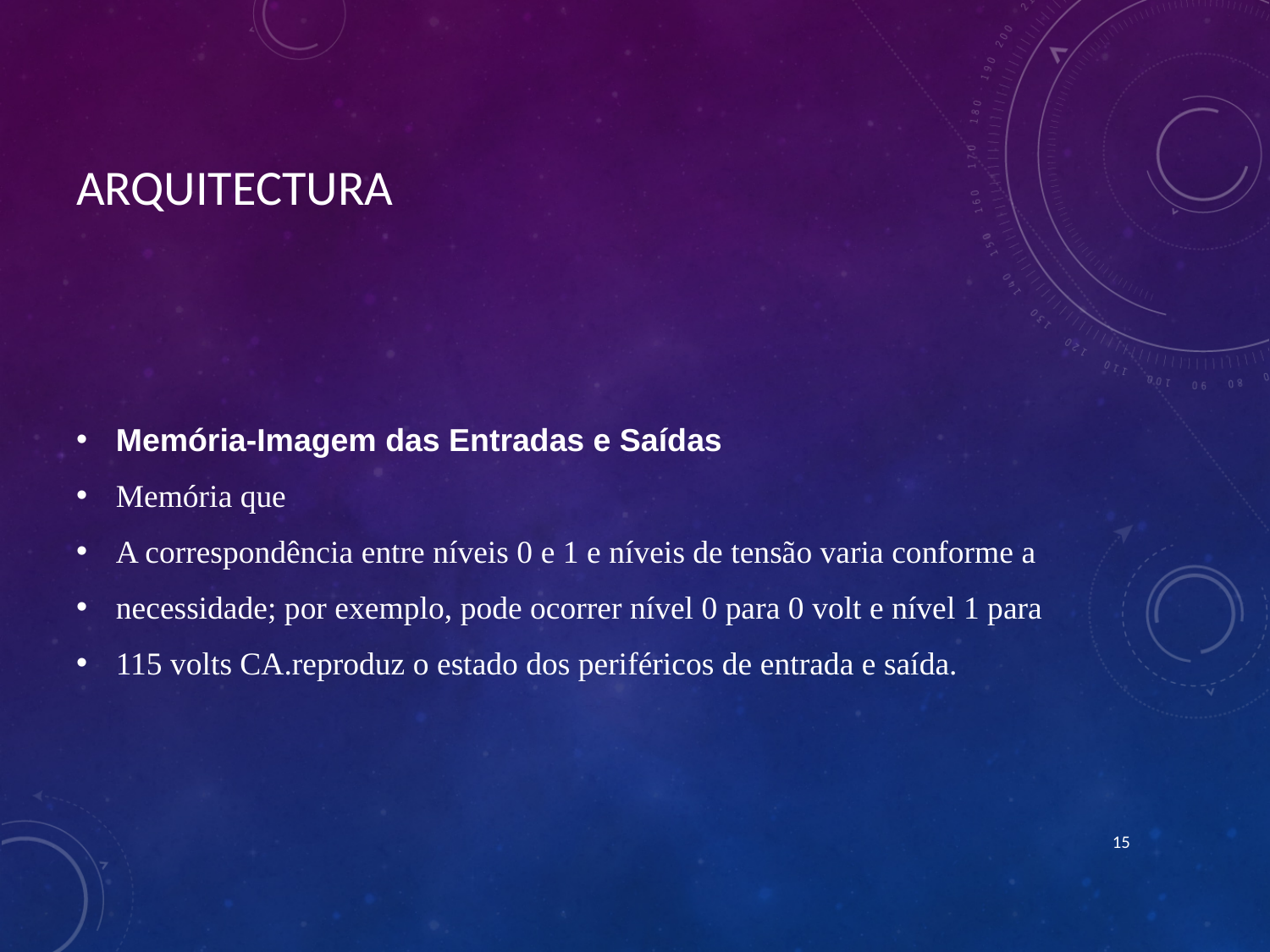

# arquitectura
Memória-Imagem das Entradas e Saídas
Memória que
A correspondência entre níveis 0 e 1 e níveis de tensão varia conforme a
necessidade; por exemplo, pode ocorrer nível 0 para 0 volt e nível 1 para
115 volts CA.reproduz o estado dos periféricos de entrada e saída.
15